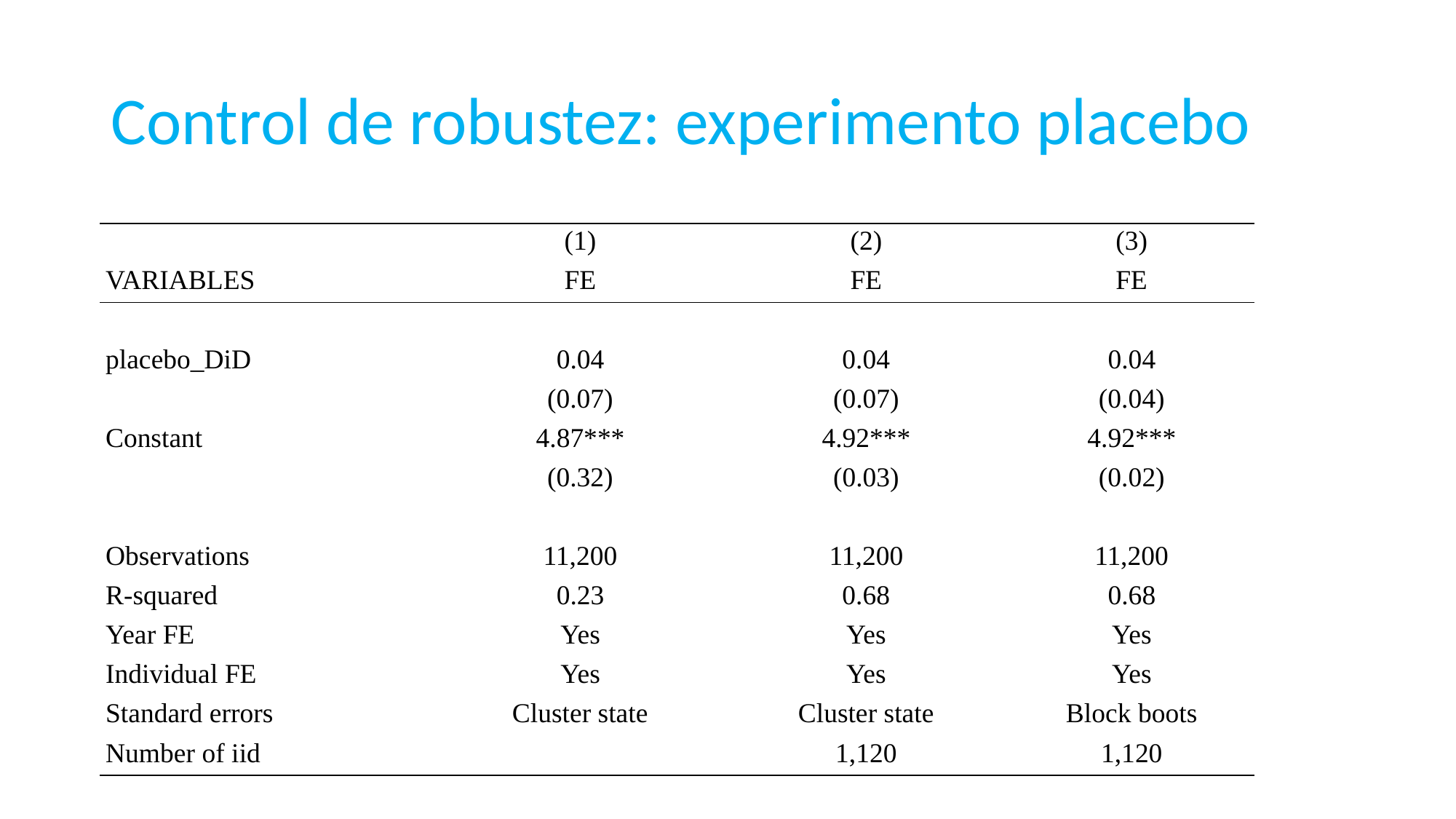

# Control de robustez: experimento placebo
|  | (1) | (2) | (3) |
| --- | --- | --- | --- |
| VARIABLES | FE | FE | FE |
|  |  |  |  |
| placebo\_DiD | 0.04 | 0.04 | 0.04 |
|  | (0.07) | (0.07) | (0.04) |
| Constant | 4.87\*\*\* | 4.92\*\*\* | 4.92\*\*\* |
|  | (0.32) | (0.03) | (0.02) |
|  |  |  |  |
| Observations | 11,200 | 11,200 | 11,200 |
| R-squared | 0.23 | 0.68 | 0.68 |
| Year FE | Yes | Yes | Yes |
| Individual FE | Yes | Yes | Yes |
| Standard errors | Cluster state | Cluster state | Block boots |
| Number of iid |  | 1,120 | 1,120 |